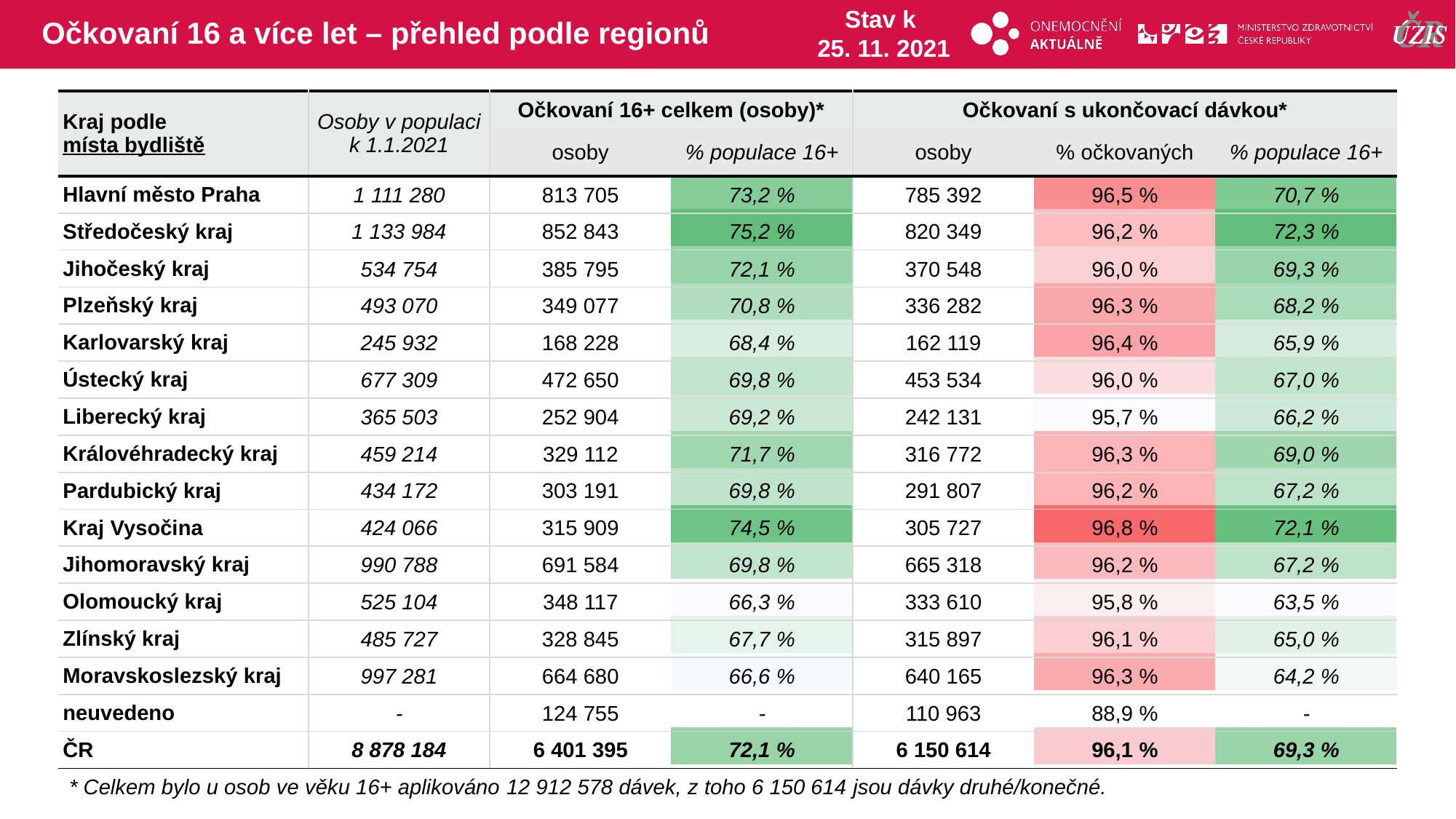

# Očkovaní 16 a více let – přehled podle regionů
Stav k
25. 11. 2021
| Kraj podle místa bydliště | Osoby v populaci k 1.1.2021 | Očkovaní 16+ celkem (osoby)\* |  | Očkovaní s ukončovací dávkou\* |  |  |
| --- | --- | --- | --- | --- | --- | --- |
|  |  | osoby | % populace 16+ | osoby | % očkovaných | % populace 16+ |
| Hlavní město Praha | 1 111 280 | 813 705 | 73,2 % | 785 392 | 96,5 % | 70,7 % |
| Středočeský kraj | 1 133 984 | 852 843 | 75,2 % | 820 349 | 96,2 % | 72,3 % |
| Jihočeský kraj | 534 754 | 385 795 | 72,1 % | 370 548 | 96,0 % | 69,3 % |
| Plzeňský kraj | 493 070 | 349 077 | 70,8 % | 336 282 | 96,3 % | 68,2 % |
| Karlovarský kraj | 245 932 | 168 228 | 68,4 % | 162 119 | 96,4 % | 65,9 % |
| Ústecký kraj | 677 309 | 472 650 | 69,8 % | 453 534 | 96,0 % | 67,0 % |
| Liberecký kraj | 365 503 | 252 904 | 69,2 % | 242 131 | 95,7 % | 66,2 % |
| Královéhradecký kraj | 459 214 | 329 112 | 71,7 % | 316 772 | 96,3 % | 69,0 % |
| Pardubický kraj | 434 172 | 303 191 | 69,8 % | 291 807 | 96,2 % | 67,2 % |
| Kraj Vysočina | 424 066 | 315 909 | 74,5 % | 305 727 | 96,8 % | 72,1 % |
| Jihomoravský kraj | 990 788 | 691 584 | 69,8 % | 665 318 | 96,2 % | 67,2 % |
| Olomoucký kraj | 525 104 | 348 117 | 66,3 % | 333 610 | 95,8 % | 63,5 % |
| Zlínský kraj | 485 727 | 328 845 | 67,7 % | 315 897 | 96,1 % | 65,0 % |
| Moravskoslezský kraj | 997 281 | 664 680 | 66,6 % | 640 165 | 96,3 % | 64,2 % |
| neuvedeno | - | 124 755 | - | 110 963 | 88,9 % | - |
| ČR | 8 878 184 | 6 401 395 | 72,1 % | 6 150 614 | 96,1 % | 69,3 % |
|  |  |  |  |  |  |
| --- | --- | --- | --- | --- | --- |
|  |  |  |  |  |  |
|  |  |  |  |  |  |
|  |  |  |  |  |  |
|  |  |  |  |  |  |
|  |  |  |  |  |  |
|  |  |  |  |  |  |
|  |  |  |  |  |  |
|  |  |  |  |  |  |
|  |  |  |  |  |  |
|  |  |  |  |  |  |
|  |  |  |  |  |  |
|  |  |  |  |  |  |
|  |  |  |  |  |  |
|  |  |  |  |  |  |
|  |  |  |  |  |  |
* Celkem bylo u osob ve věku 16+ aplikováno 12 912 578 dávek, z toho 6 150 614 jsou dávky druhé/konečné.